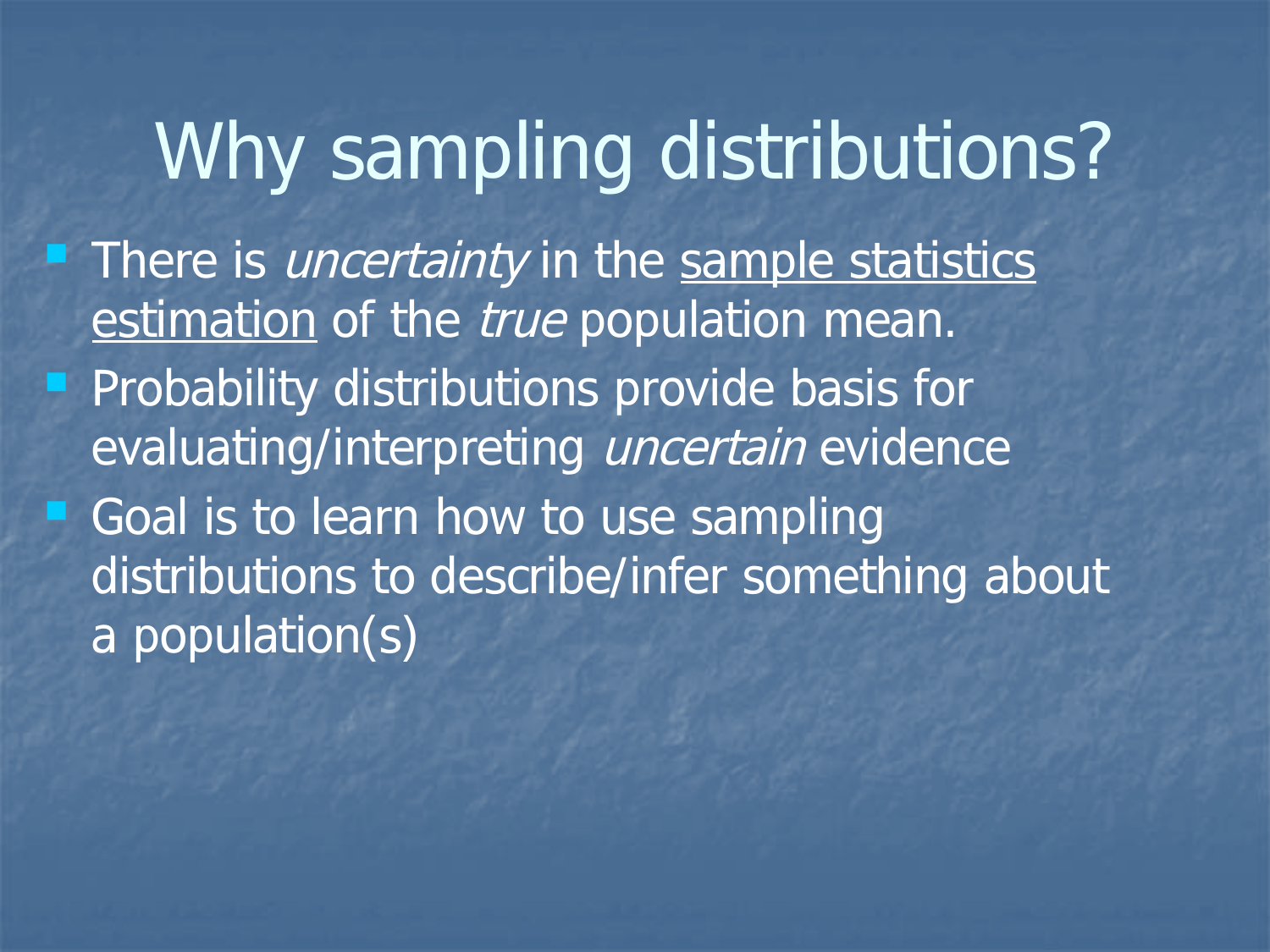

# Why sampling distributions?
There is uncertainty in the sample statistics estimation of the true population mean.
Probability distributions provide basis for evaluating/interpreting uncertain evidence
Goal is to learn how to use sampling distributions to describe/infer something about a population(s)